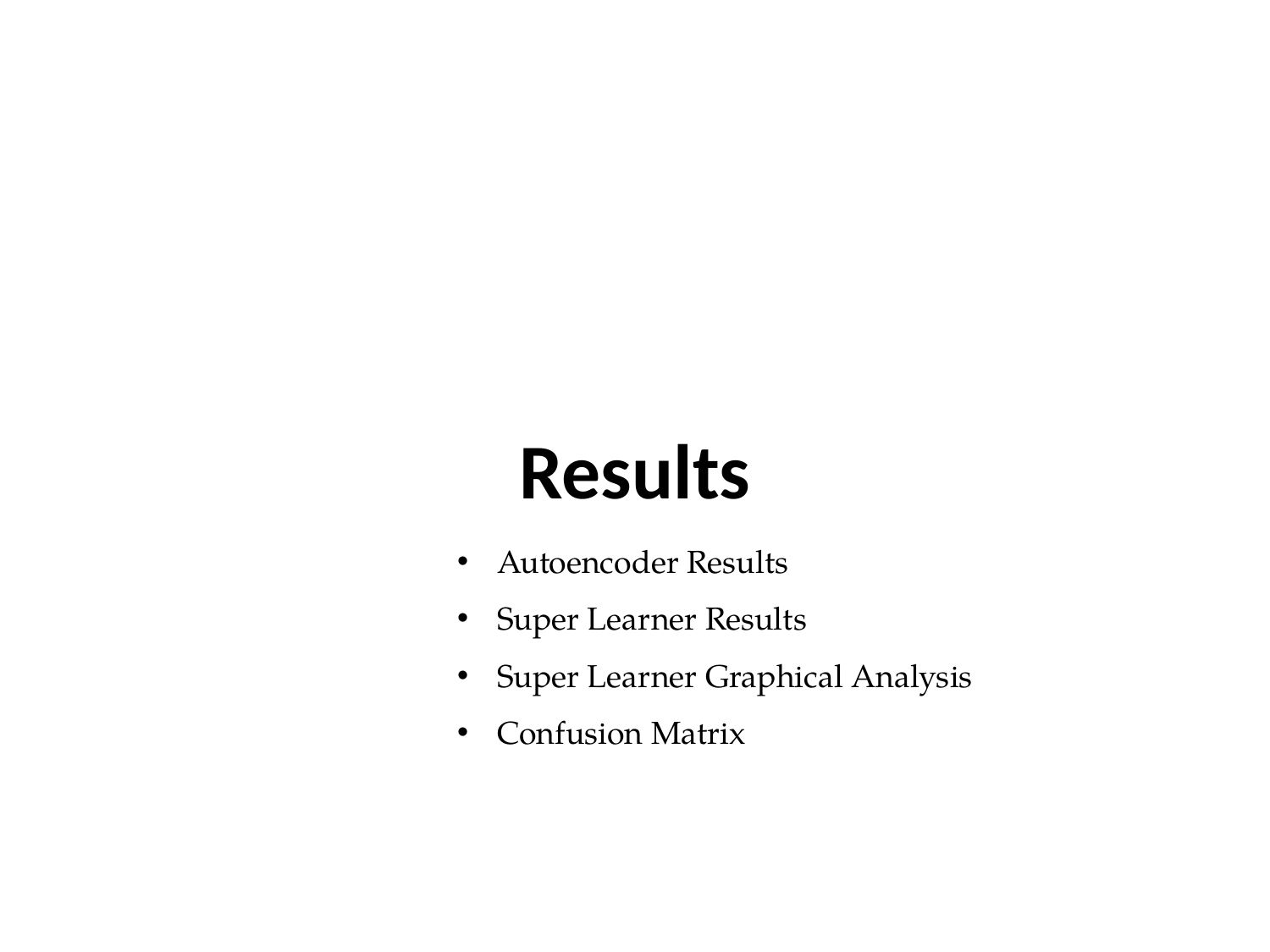

# Results
Autoencoder Results
Super Learner Results
Super Learner Graphical Analysis
Confusion Matrix